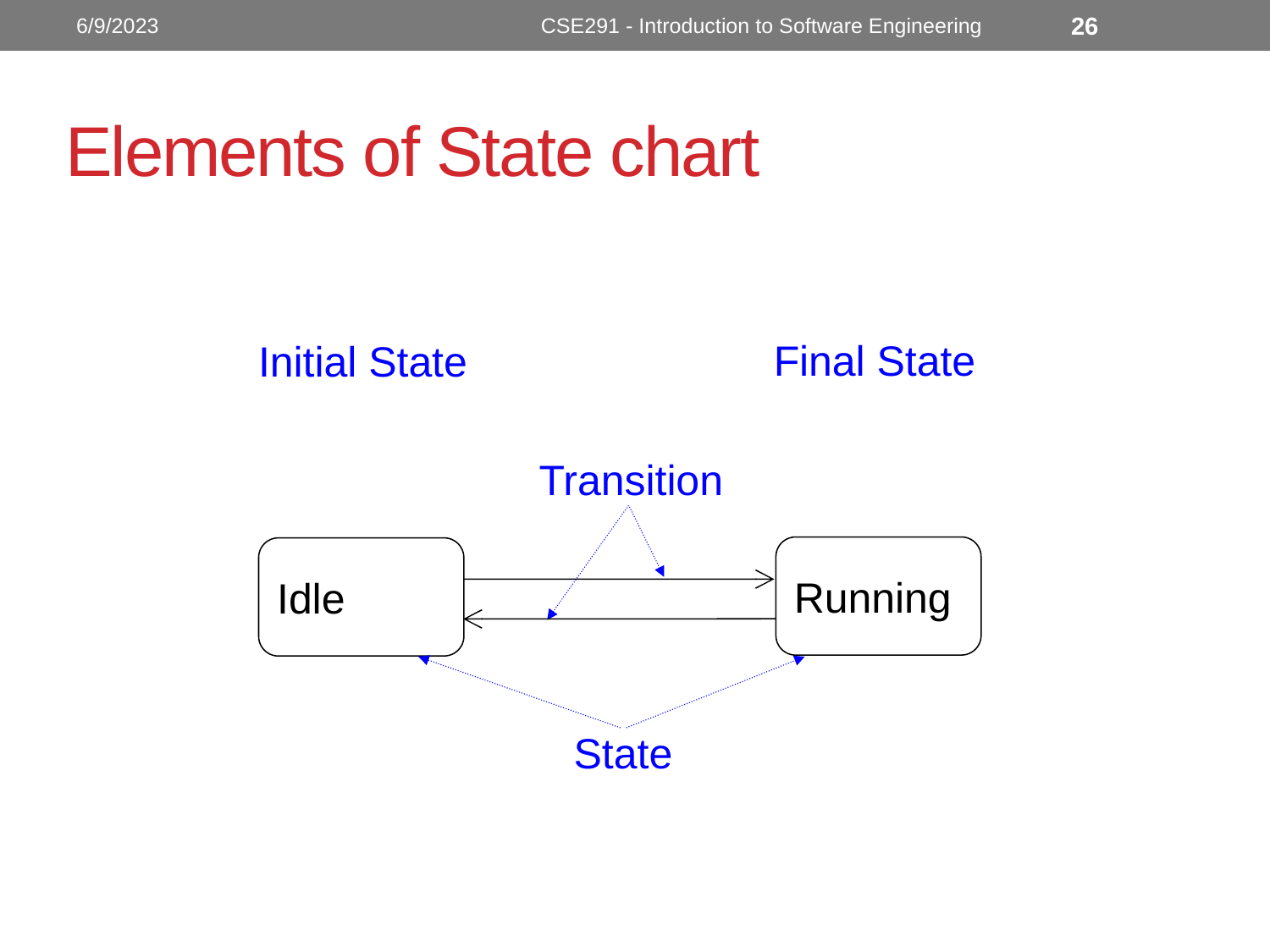

6/9/2023
CSE291 - Introduction to Software Engineering
26
# Elements of State chart
Final State
Initial State
Transition

Running
Idle

State